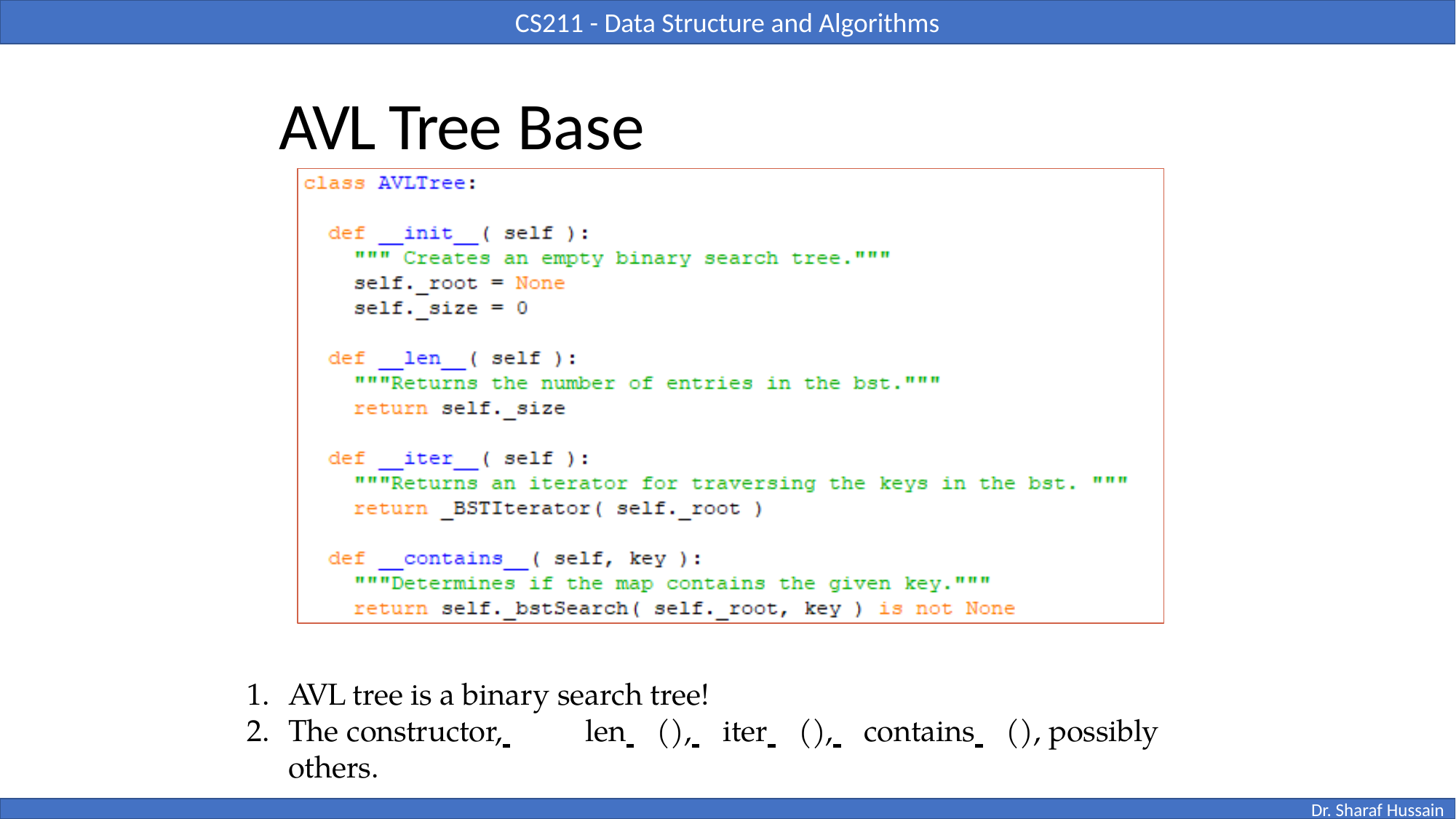

# AVL Tree Base

AVL tree is a binary search tree!
The constructor, 	len 	(), 	iter 	(), 	contains 	(), possibly others.